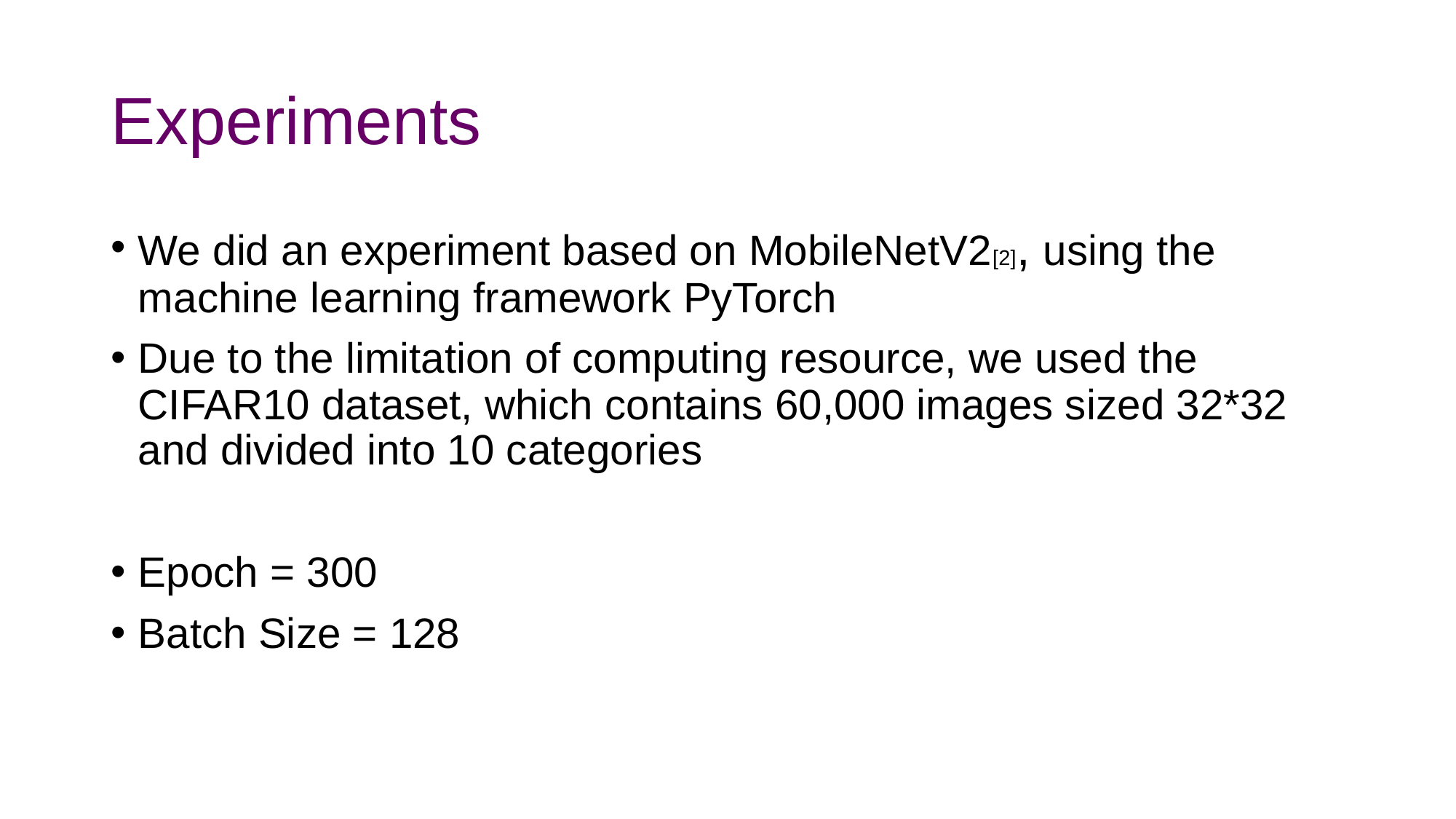

# Experiments
We did an experiment based on MobileNetV2[2], using the machine learning framework PyTorch
Due to the limitation of computing resource, we used the CIFAR10 dataset, which contains 60,000 images sized 32*32 and divided into 10 categories

Epoch = 300
Batch Size = 128